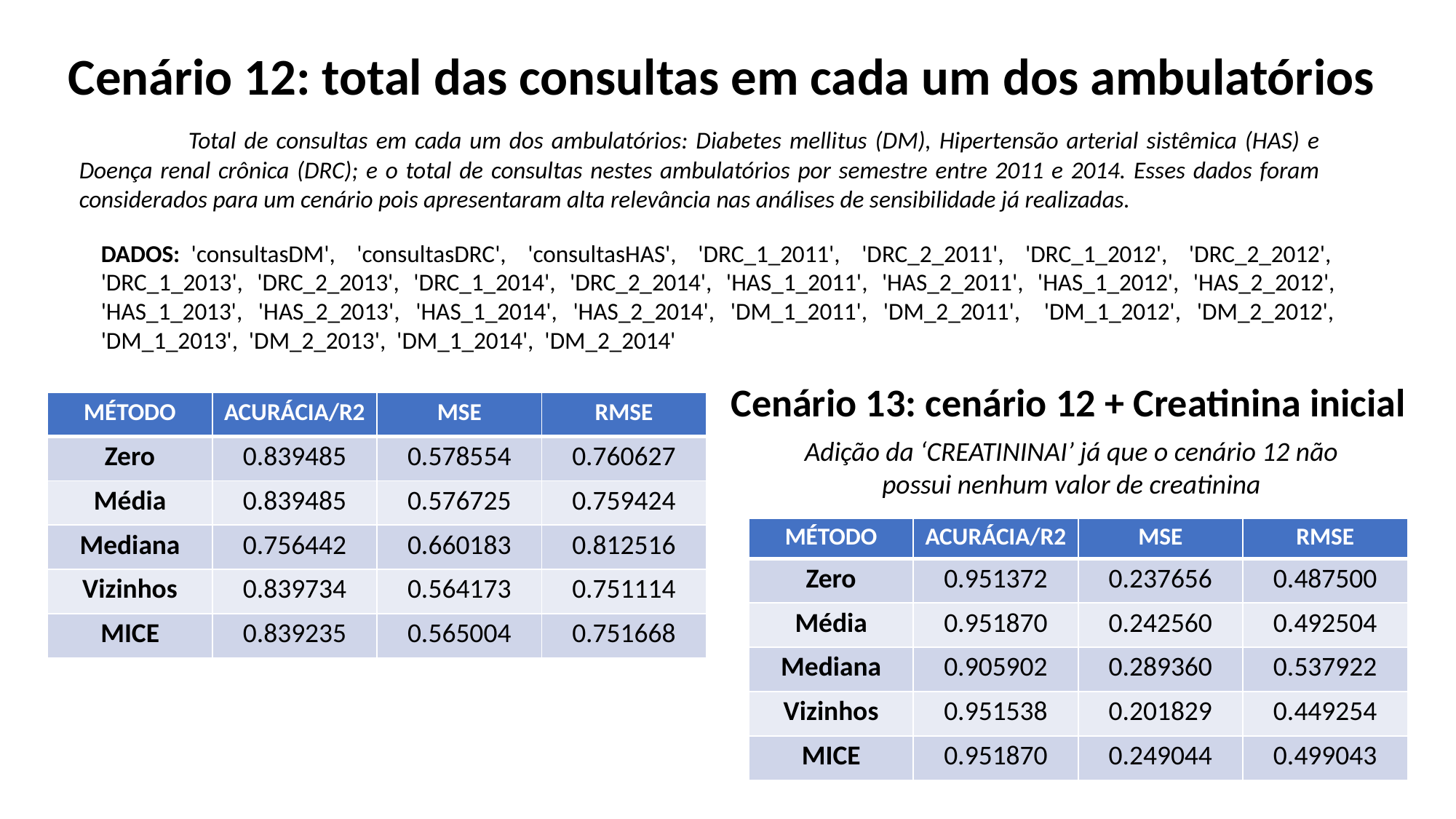

Cenário 12: total das consultas em cada um dos ambulatórios
	Total de consultas em cada um dos ambulatórios: Diabetes mellitus (DM), Hipertensão arterial sistêmica (HAS) e Doença renal crônica (DRC); e o total de consultas nestes ambulatórios por semestre entre 2011 e 2014. Esses dados foram considerados para um cenário pois apresentaram alta relevância nas análises de sensibilidade já realizadas.
DADOS: 'consultasDM',  'consultasDRC',  'consultasHAS',  'DRC_1_2011',  'DRC_2_2011',  'DRC_1_2012',  'DRC_2_2012',  'DRC_1_2013',  'DRC_2_2013',  'DRC_1_2014',  'DRC_2_2014',  'HAS_1_2011',  'HAS_2_2011',  'HAS_1_2012',  'HAS_2_2012',  'HAS_1_2013',  'HAS_2_2013',  'HAS_1_2014',  'HAS_2_2014',  'DM_1_2011',  'DM_2_2011',   'DM_1_2012',  'DM_2_2012',  'DM_1_2013',  'DM_2_2013',  'DM_1_2014',  'DM_2_2014'
Cenário 13: cenário 12 + Creatinina inicial
| MÉTODO | ACURÁCIA/R2 | MSE | RMSE |
| --- | --- | --- | --- |
| Zero | 0.839485 | 0.578554 | 0.760627 |
| Média | 0.839485 | 0.576725 | 0.759424 |
| Mediana | 0.756442 | 0.660183 | 0.812516 |
| Vizinhos | 0.839734 | 0.564173 | 0.751114 |
| MICE | 0.839235 | 0.565004 | 0.751668 |
Adição da ‘CREATININAI’ já que o cenário 12 não possui nenhum valor de creatinina
| MÉTODO | ACURÁCIA/R2 | MSE | RMSE |
| --- | --- | --- | --- |
| Zero | 0.951372 | 0.237656 | 0.487500 |
| Média | 0.951870 | 0.242560 | 0.492504 |
| Mediana | 0.905902 | 0.289360 | 0.537922 |
| Vizinhos | 0.951538 | 0.201829 | 0.449254 |
| MICE | 0.951870 | 0.249044 | 0.499043 |